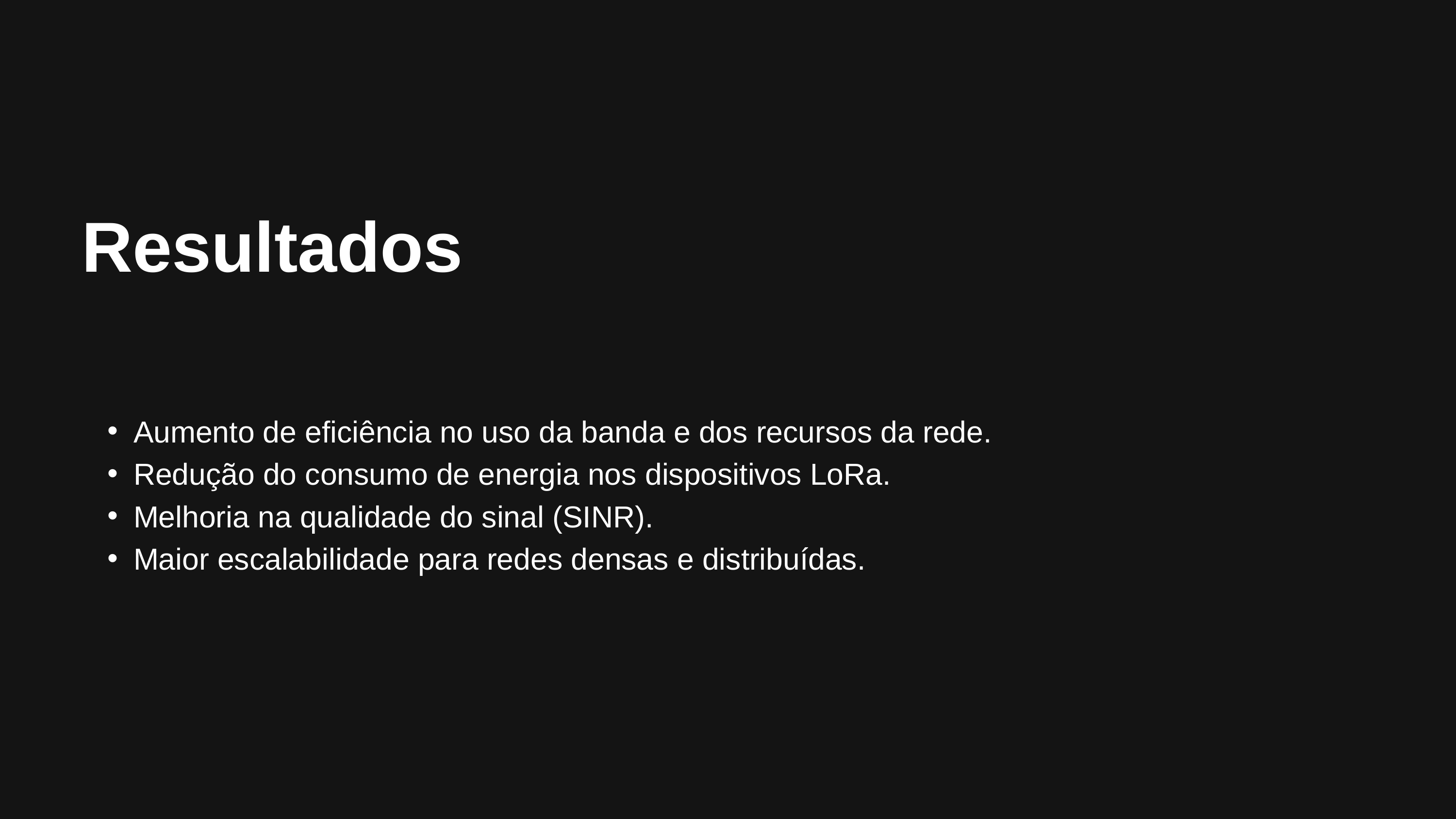

Resultados

Aumento de eficiência no uso da banda e dos recursos da rede.
Redução do consumo de energia nos dispositivos LoRa.
Melhoria na qualidade do sinal (SINR).
Maior escalabilidade para redes densas e distribuídas.